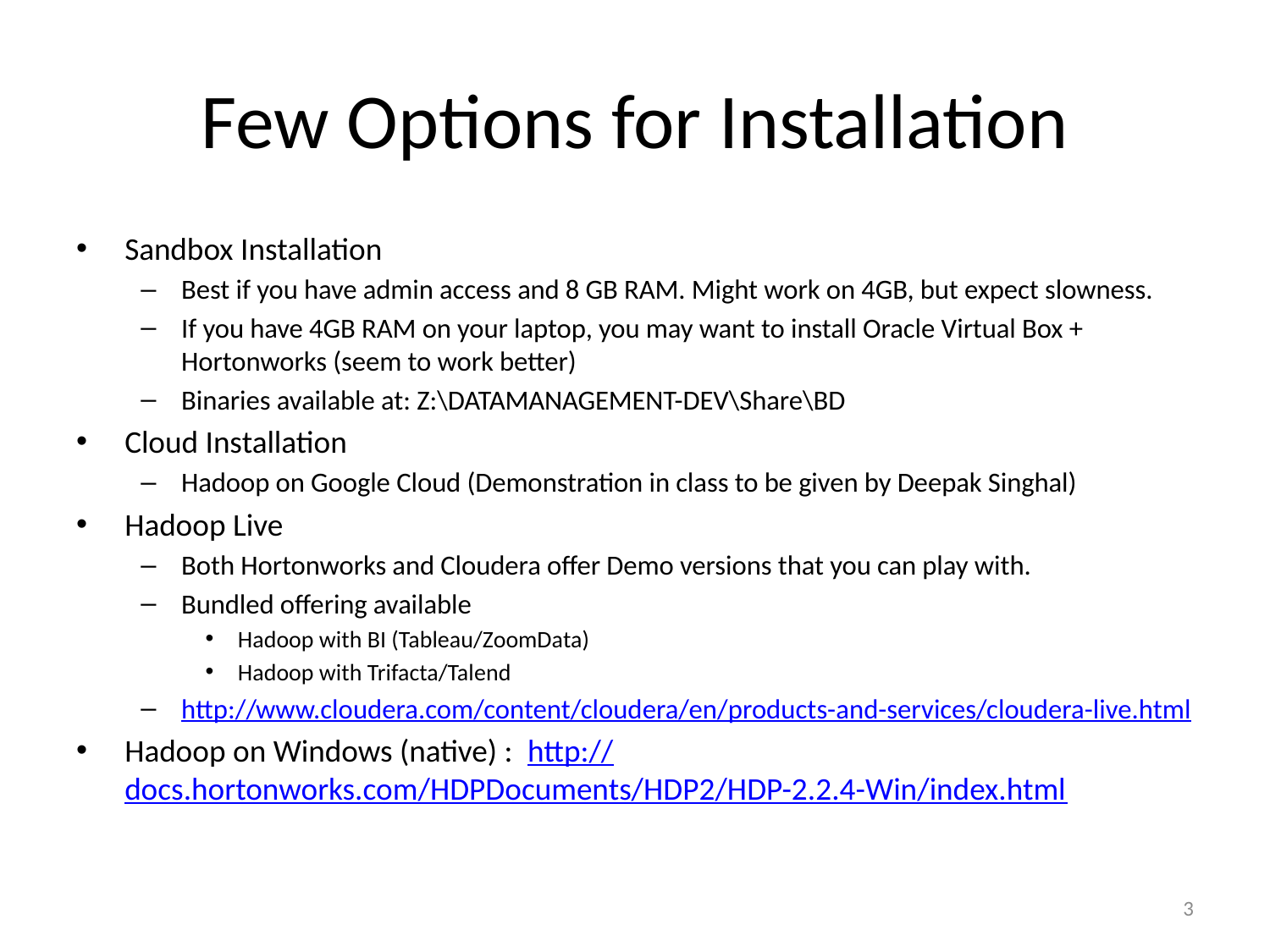

# Few Options for Installation
Sandbox Installation
Best if you have admin access and 8 GB RAM. Might work on 4GB, but expect slowness.
If you have 4GB RAM on your laptop, you may want to install Oracle Virtual Box + Hortonworks (seem to work better)
Binaries available at: Z:\DATAMANAGEMENT-DEV\Share\BD
Cloud Installation
Hadoop on Google Cloud (Demonstration in class to be given by Deepak Singhal)
Hadoop Live
Both Hortonworks and Cloudera offer Demo versions that you can play with.
Bundled offering available
Hadoop with BI (Tableau/ZoomData)
Hadoop with Trifacta/Talend
http://www.cloudera.com/content/cloudera/en/products-and-services/cloudera-live.html
Hadoop on Windows (native) :  http://docs.hortonworks.com/HDPDocuments/HDP2/HDP-2.2.4-Win/index.html

3